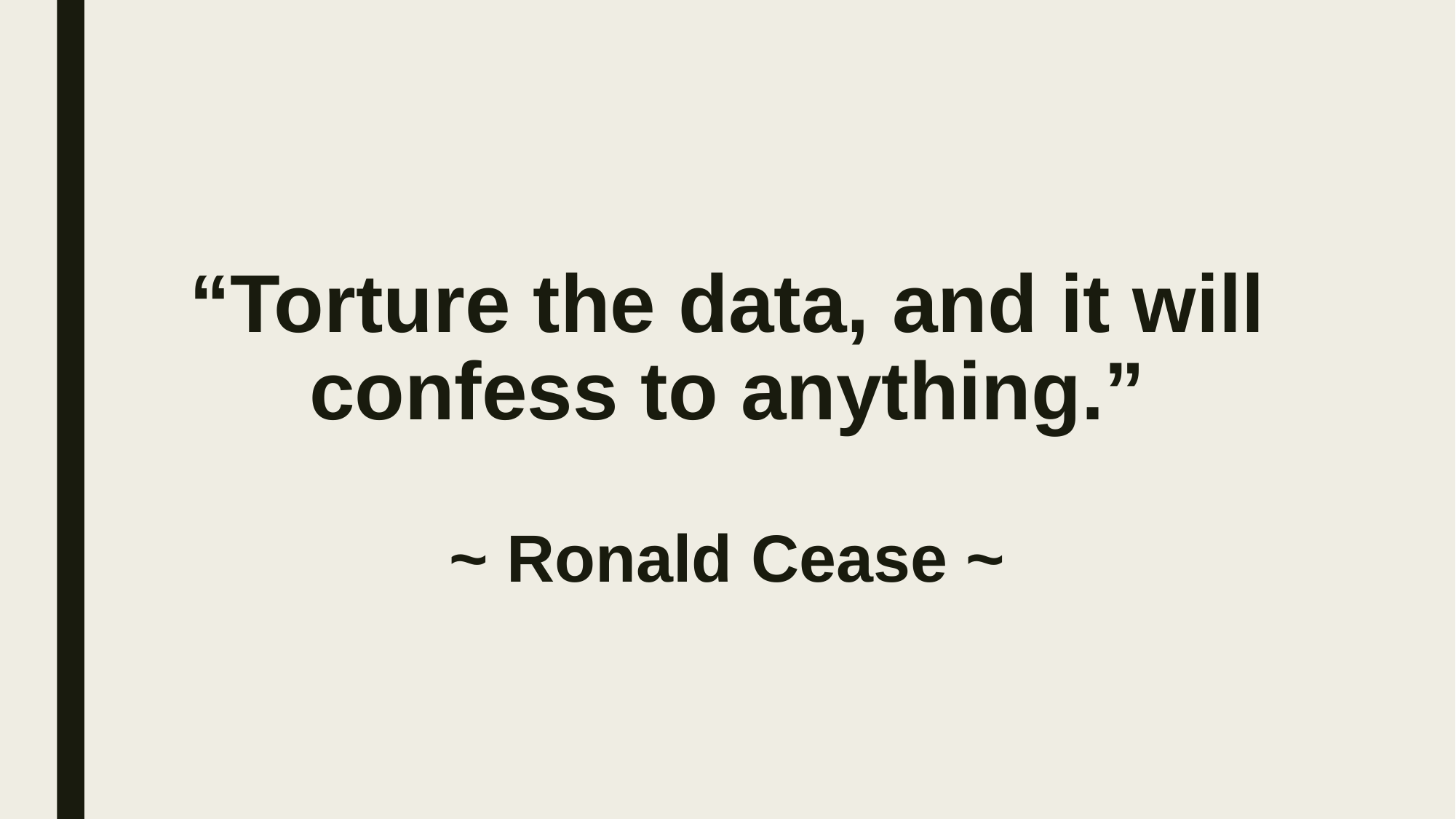

# “Torture the data, and it will confess to anything.” ~ Ronald Cease ~